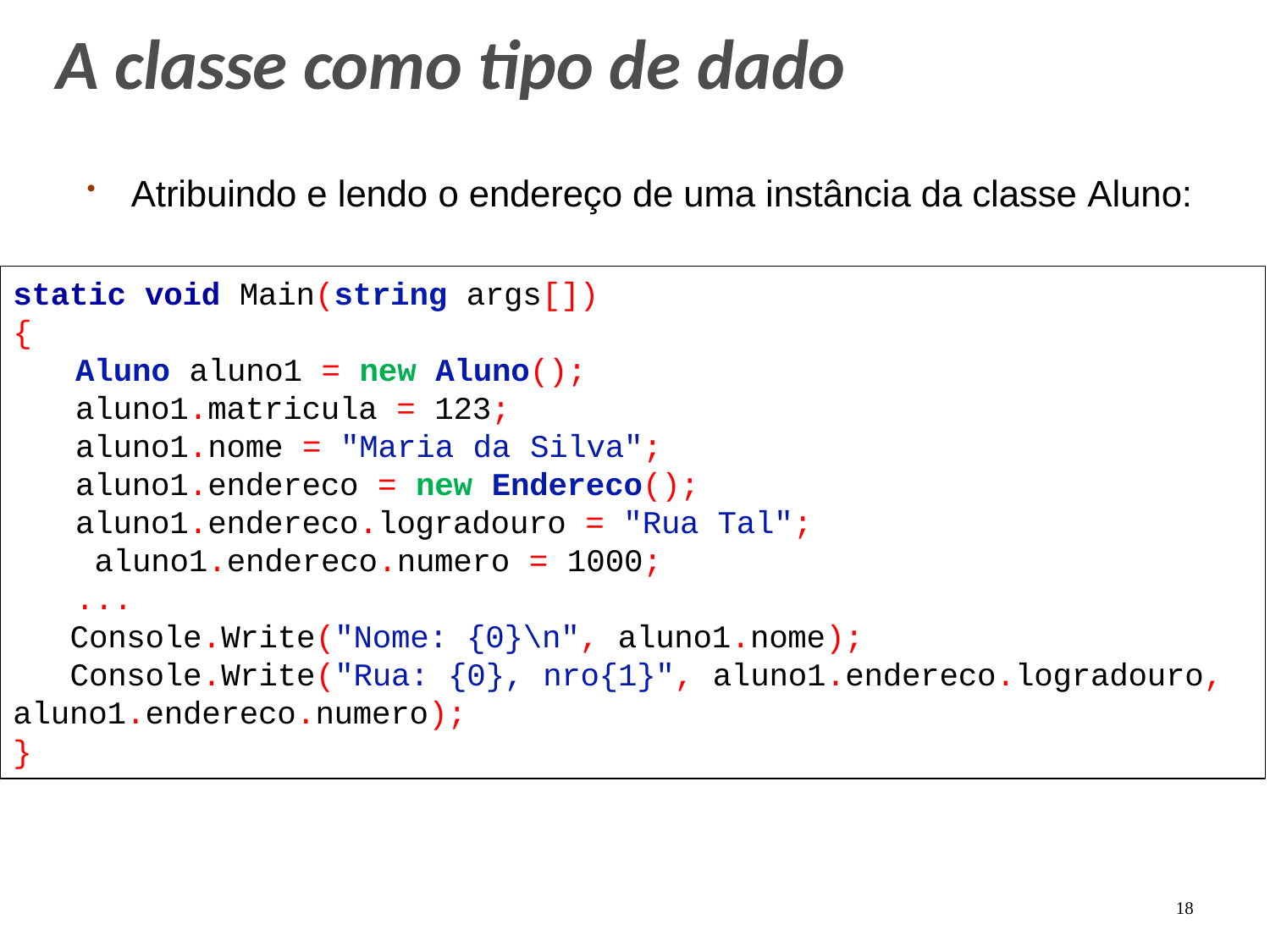

# A classe como tipo de dado
Atribuindo e lendo o endereço de uma instância da classe Aluno:

static void Main(string args[])
{
Aluno aluno1 = new Aluno();  aluno1.matricula = 123;  aluno1.nome = "Maria da Silva";  aluno1.endereco = new Endereco();
aluno1.endereco.logradouro = "Rua Tal";  aluno1.endereco.numero = 1000;
...
Console.Write("Nome: {0}\n", aluno1.nome);  Console.Write("Rua: {0}, nro{1}", aluno1.endereco.logradouro,
aluno1.endereco.numero);
}

18